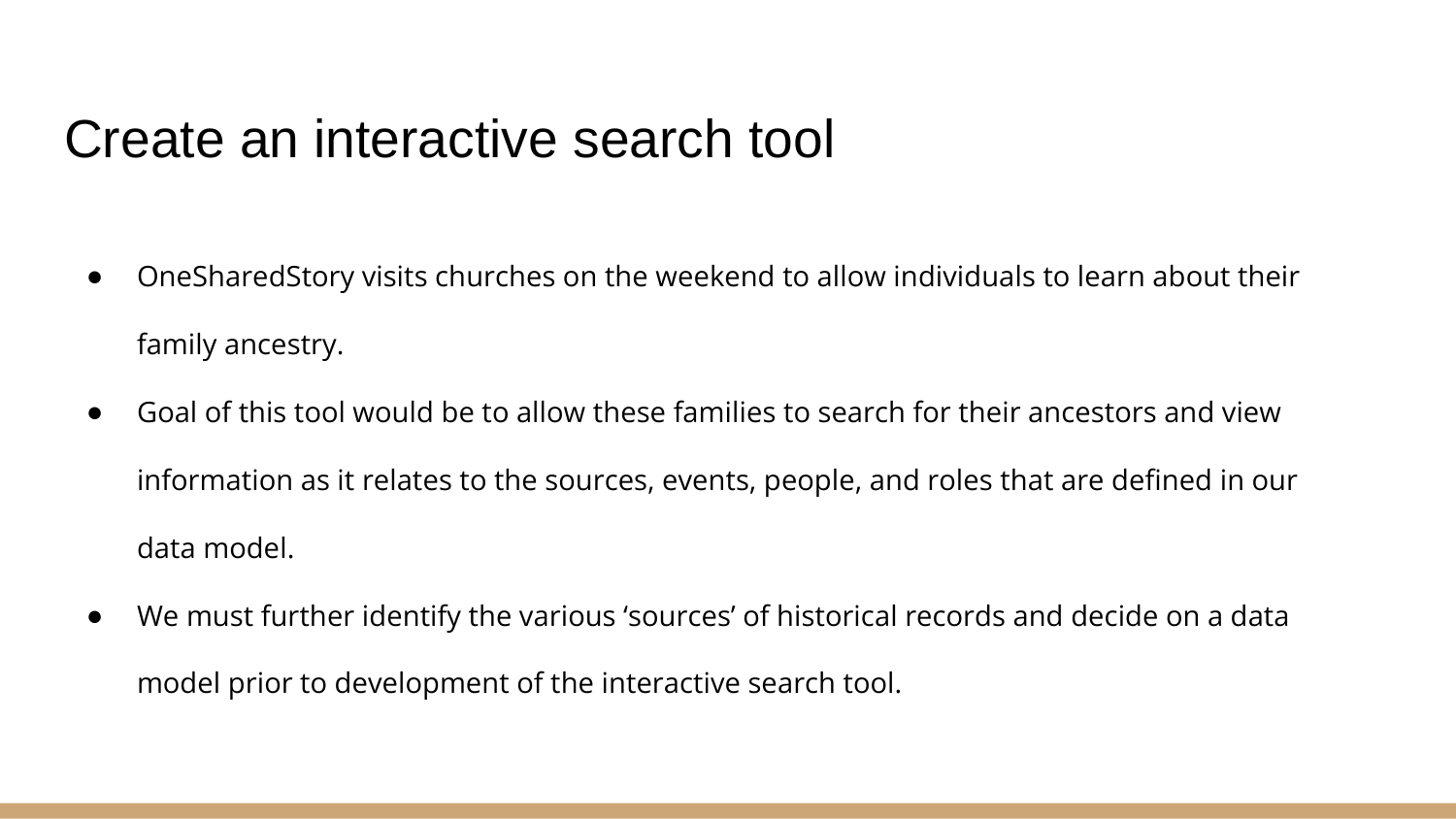

# Create an interactive search tool
OneSharedStory visits churches on the weekend to allow individuals to learn about their family ancestry.
Goal of this tool would be to allow these families to search for their ancestors and view information as it relates to the sources, events, people, and roles that are defined in our data model.
We must further identify the various ‘sources’ of historical records and decide on a data model prior to development of the interactive search tool.